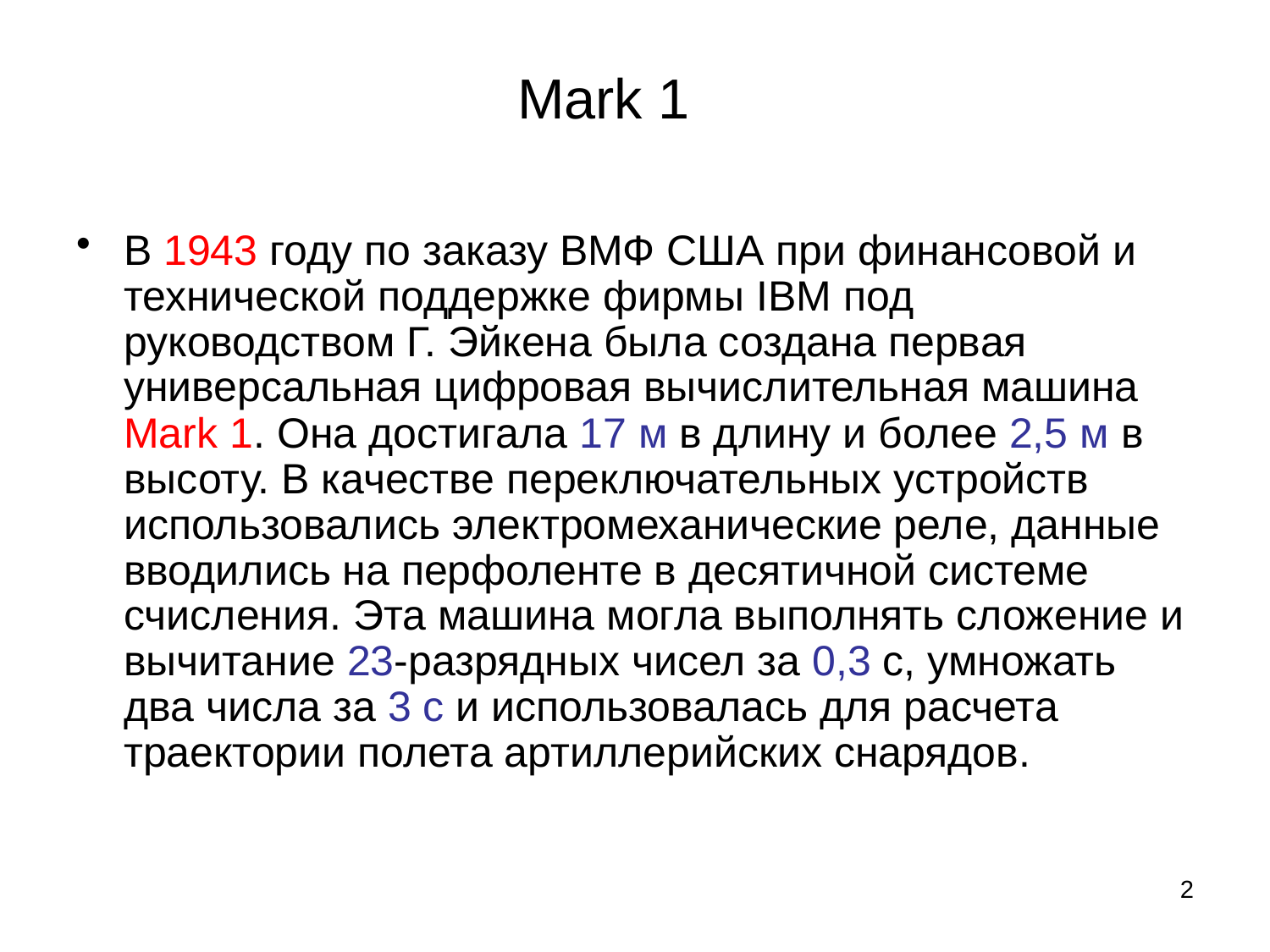

Mark 1
В 1943 году по заказу ВМФ США при финансовой и технической поддержке фирмы IBM под руководством Г. Эйкена была создана первая универсальная цифровая вычислительная машина Mark 1. Она достигала 17 м в длину и более 2,5 м в высоту. В качестве переключательных устройств использовались электромеханические реле, данные вводились на перфоленте в десятичной системе счисления. Эта машина могла выполнять сложение и вычитание 23-разрядных чисел за 0,3 с, умножать два числа за 3 с и использовалась для расчета траектории полета артиллерийских снарядов.
2